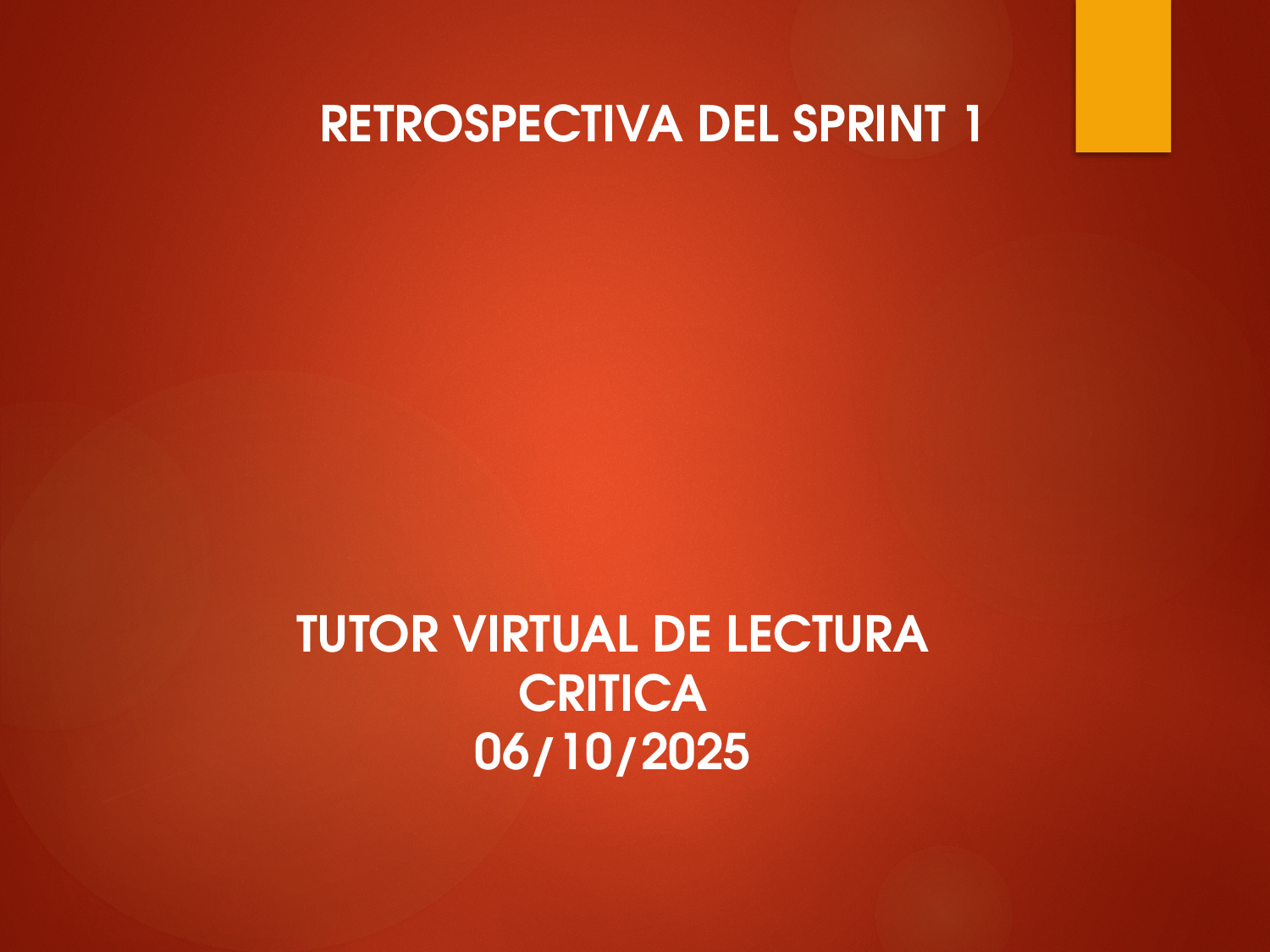

RETROSPECTIVA DEL SPRINT 1
TUTOR VIRTUAL DE LECTURA CRITICA
06/10/2025